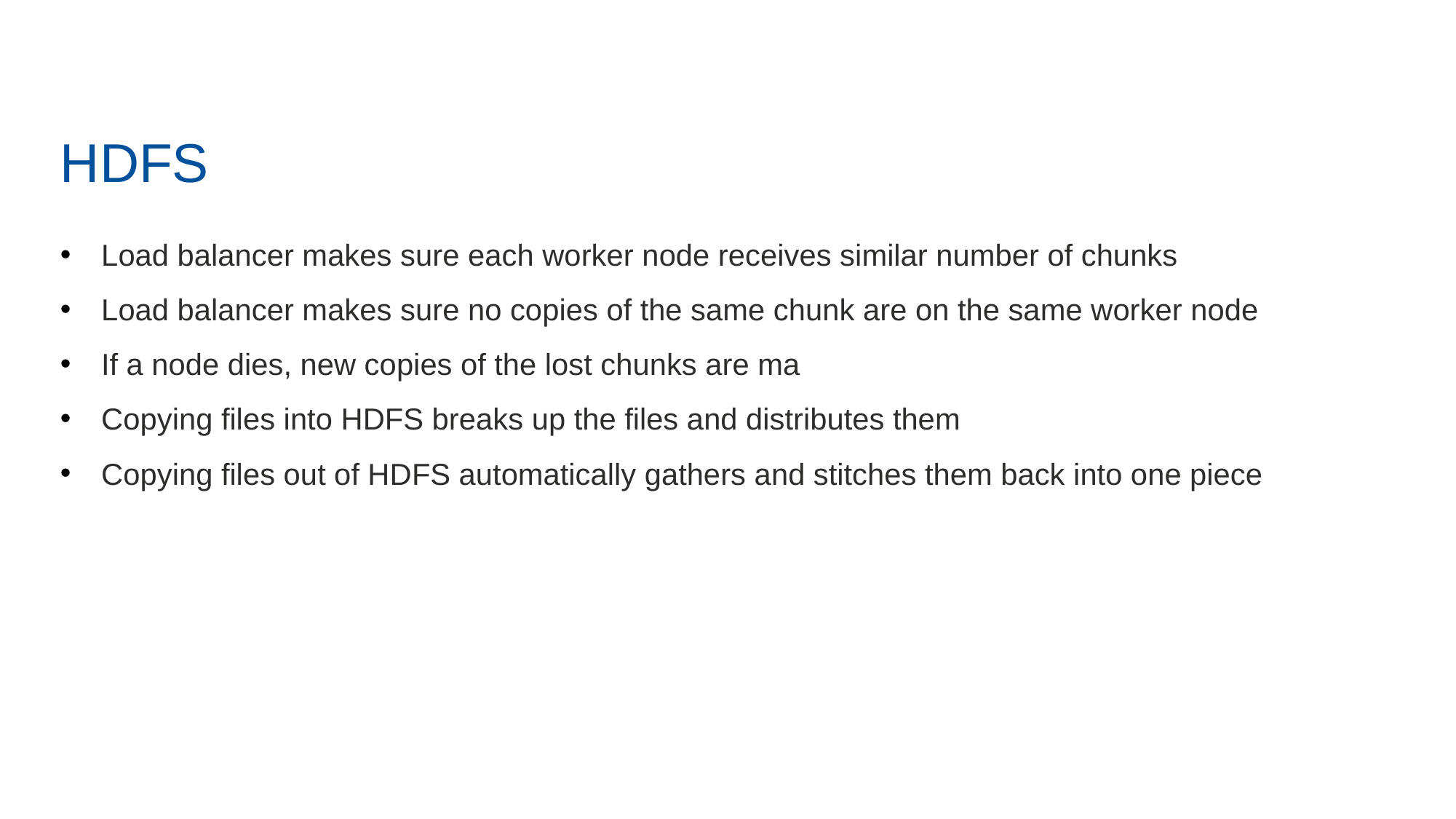

11
# HDFS
Load balancer makes sure each worker node receives similar number of chunks
Load balancer makes sure no copies of the same chunk are on the same worker node
If a node dies, new copies of the lost chunks are ma
Copying files into HDFS breaks up the files and distributes them
Copying files out of HDFS automatically gathers and stitches them back into one piece